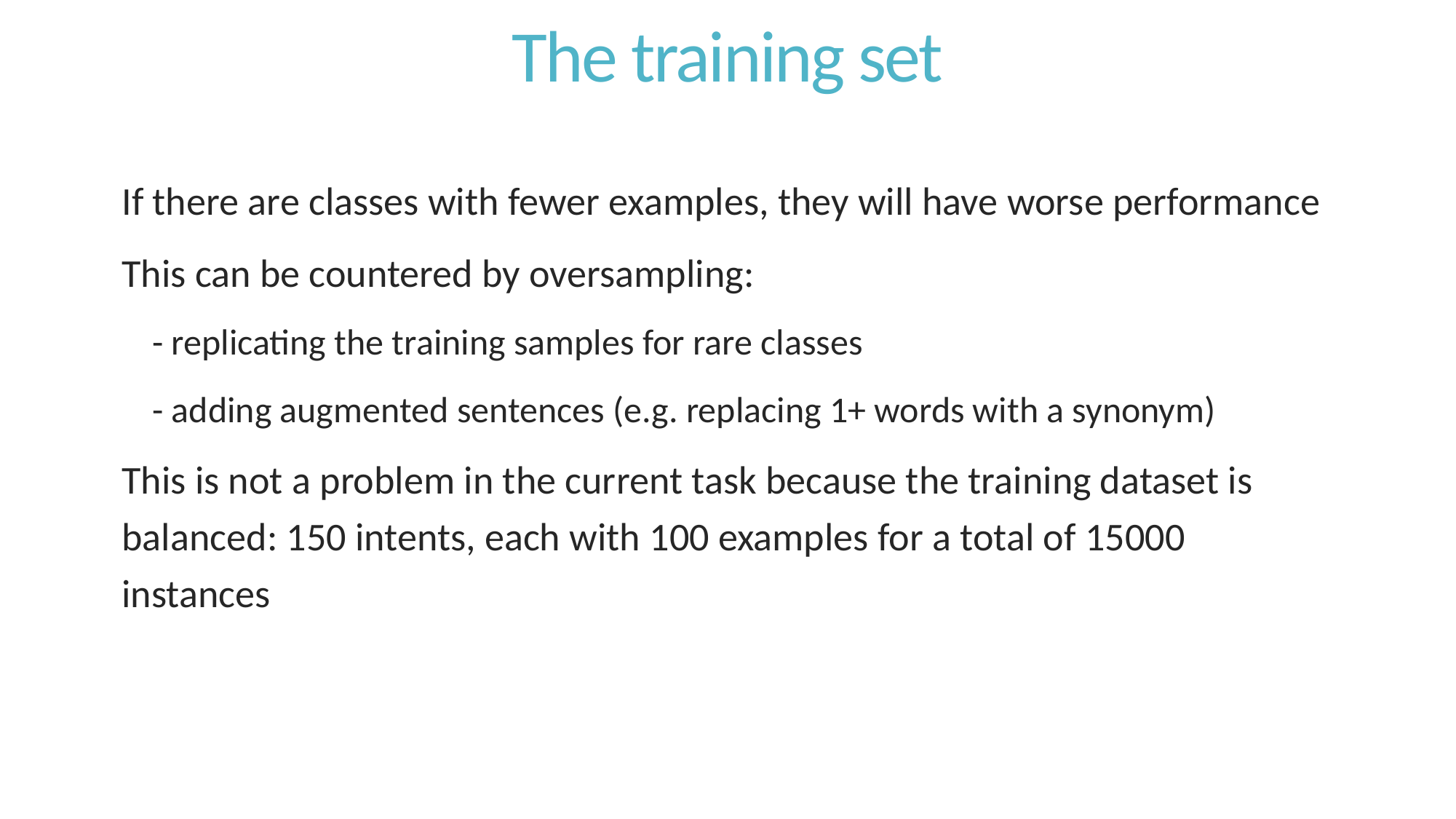

# The training set
If there are classes with fewer examples, they will have worse performance
This can be countered by oversampling:
- replicating the training samples for rare classes
- adding augmented sentences (e.g. replacing 1+ words with a synonym)
This is not a problem in the current task because the training dataset is balanced: 150 intents, each with 100 examples for a total of 15000 instances